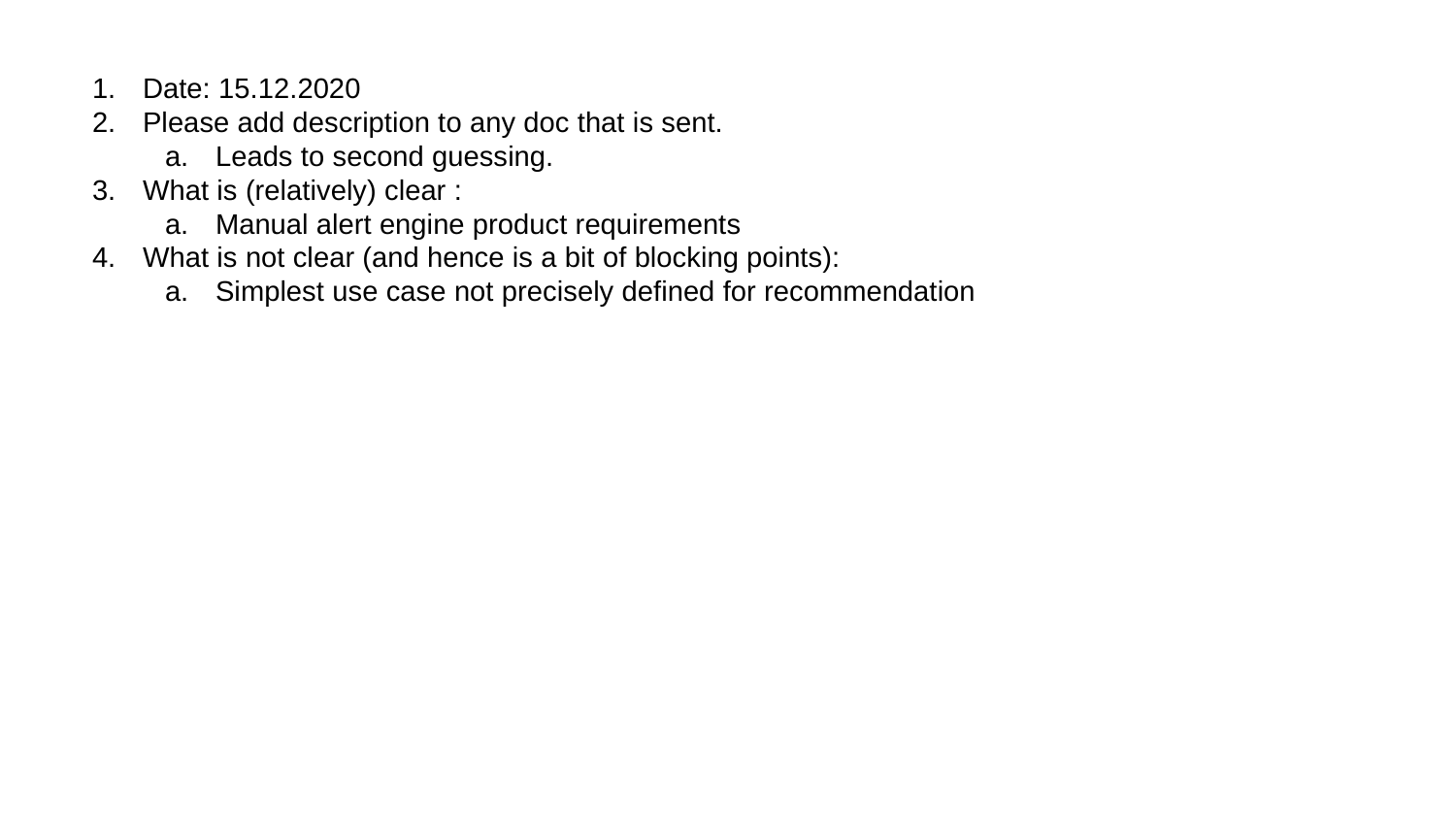

Date: 15.12.2020
Please add description to any doc that is sent.
Leads to second guessing.
What is (relatively) clear :
Manual alert engine product requirements
What is not clear (and hence is a bit of blocking points):
Simplest use case not precisely defined for recommendation